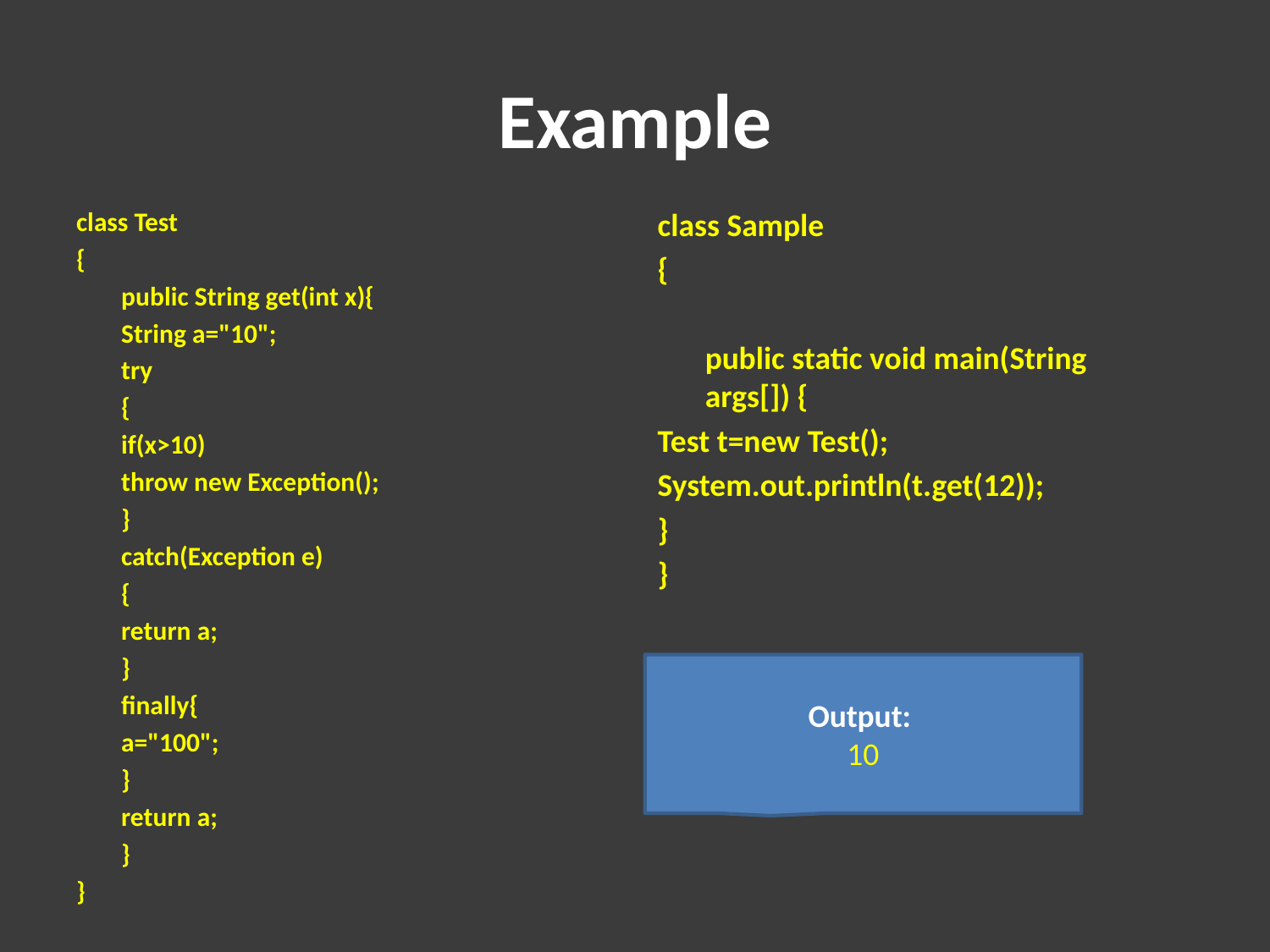

# Example
class Test
{
	public String get(int x){
		String a="10";
		try
		{
		if(x>10)
		throw new Exception();
		}
		catch(Exception e)
		{
		return a;
		}
		finally{
		a="100";
		}
		return a;
	}
}

class Sample
{

	public static void main(String args[]) {
Test t=new Test();
System.out.println(t.get(12));
}
}
Output:
10